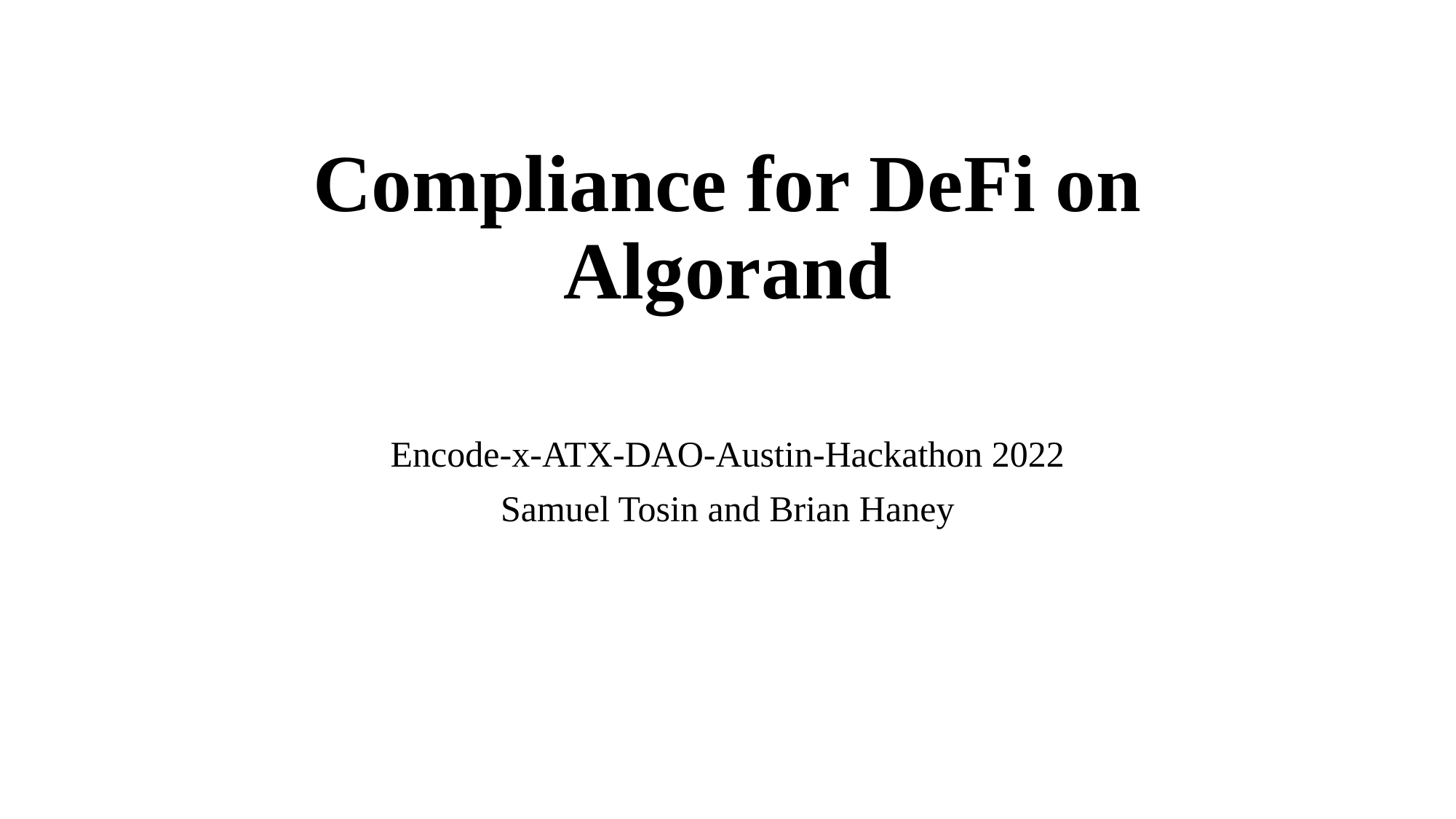

# Compliance for DeFi on Algorand
Encode-x-ATX-DAO-Austin-Hackathon 2022
Samuel Tosin and Brian Haney